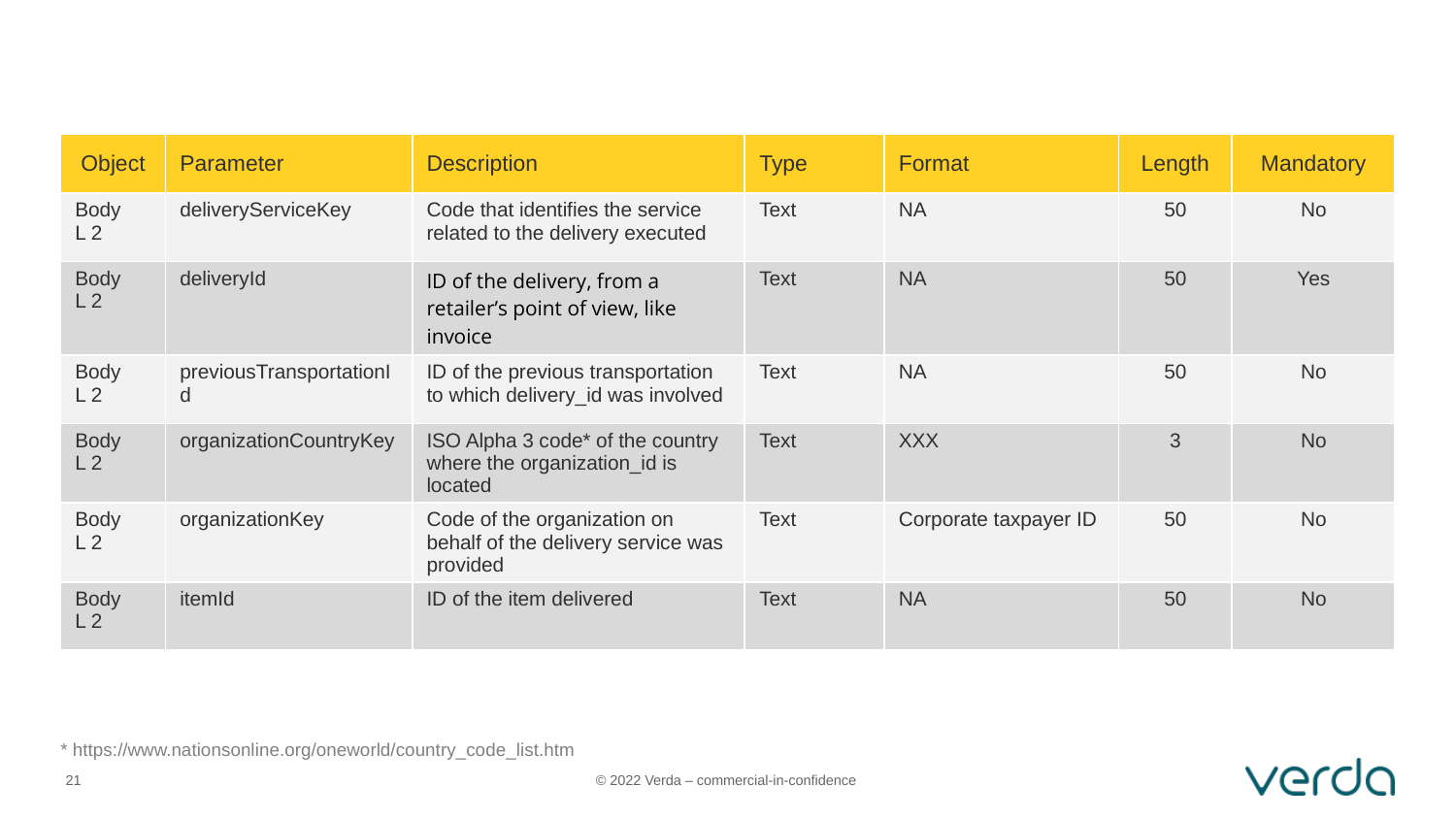

| Object | Parameter | Description | Type | Format | Length | Mandatory |
| --- | --- | --- | --- | --- | --- | --- |
| Body L 2 | deliveryServiceKey | Code that identifies the service related to the delivery executed | Text | NA | 50 | No |
| Body L 2 | deliveryId | ID of the delivery, from a retailer’s point of view, like invoice | Text | NA | 50 | Yes |
| Body L 2 | previousTransportationId | ID of the previous transportation to which delivery\_id was involved | Text | NA | 50 | No |
| Body L 2 | organizationCountryKey | ISO Alpha 3 code\* of the country where the organization\_id is located | Text | XXX | 3 | No |
| Body L 2 | organizationKey | Code of the organization on behalf of the delivery service was provided | Text | Corporate taxpayer ID | 50 | No |
| Body L 2 | itemId | ID of the item delivered | Text | NA | 50 | No |
* https://www.nationsonline.org/oneworld/country_code_list.htm